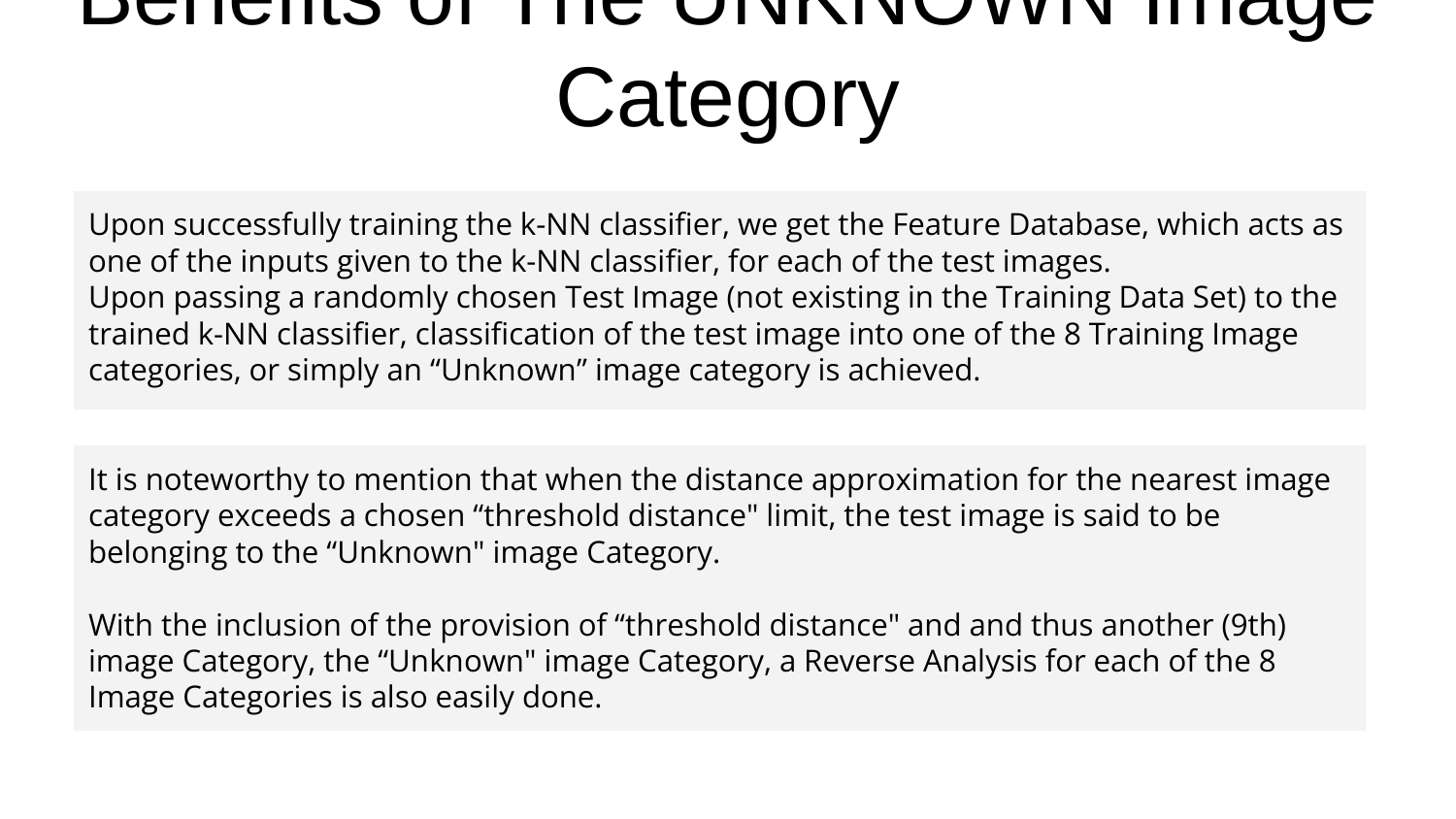

# Benefits of The UNKNOWN Image Category
Upon successfully training the k-NN classifier, we get the Feature Database, which acts as one of the inputs given to the k-NN classifier, for each of the test images.
Upon passing a randomly chosen Test Image (not existing in the Training Data Set) to the trained k-NN classifier, classification of the test image into one of the 8 Training Image categories, or simply an “Unknown” image category is achieved.

It is noteworthy to mention that when the distance approximation for the nearest image category exceeds a chosen “threshold distance" limit, the test image is said to be belonging to the “Unknown" image Category.
With the inclusion of the provision of “threshold distance" and and thus another (9th) image Category, the “Unknown" image Category, a Reverse Analysis for each of the 8 Image Categories is also easily done.